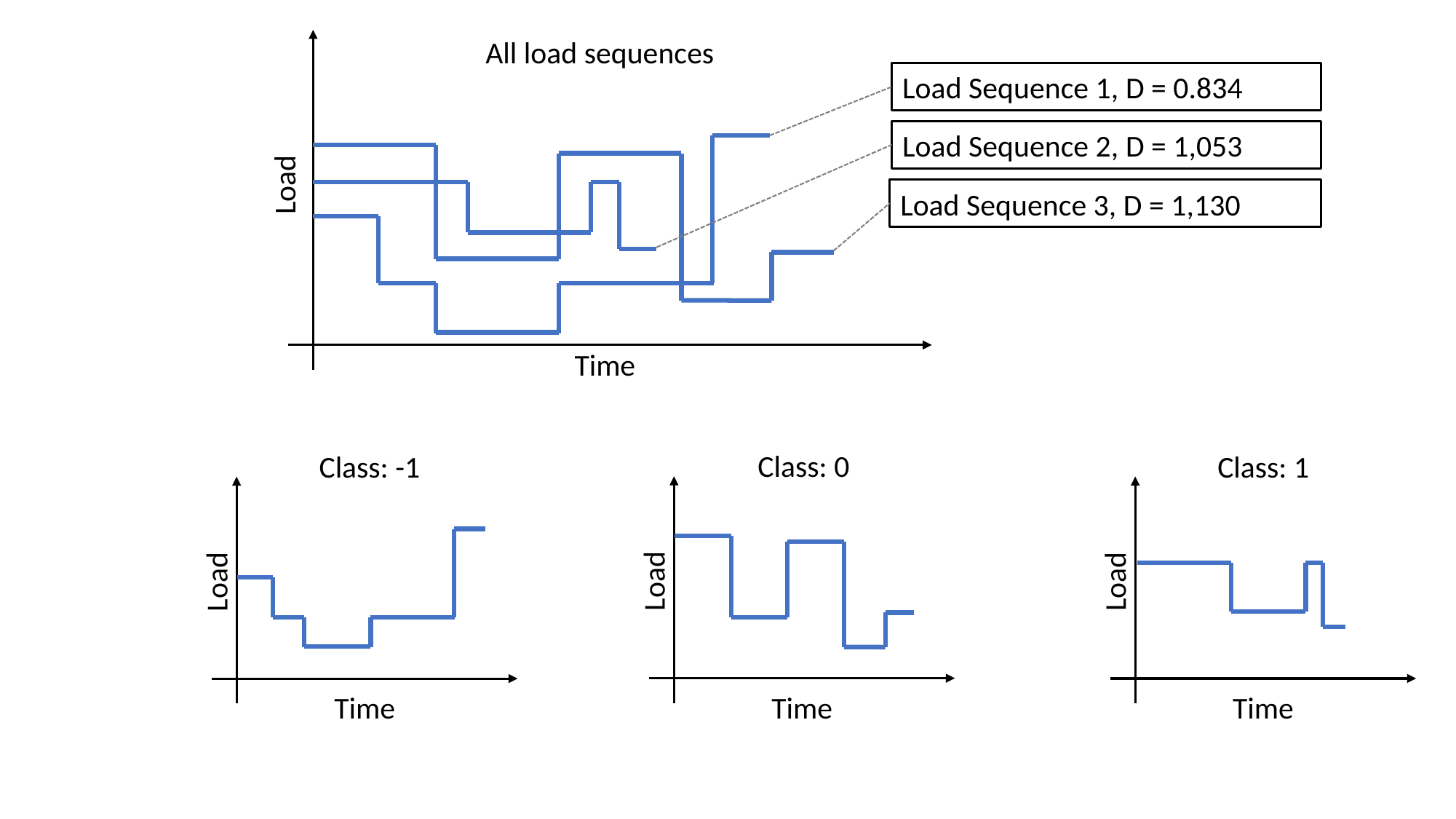

All load sequences
Load Sequence 1, D = 0.834
Load Sequence 2, D = 1,053
Load
Load Sequence 3, D = 1,130
Time
Class: 0
Class: 1
Class: -1
Load
Load
Load
Time
Time
Time